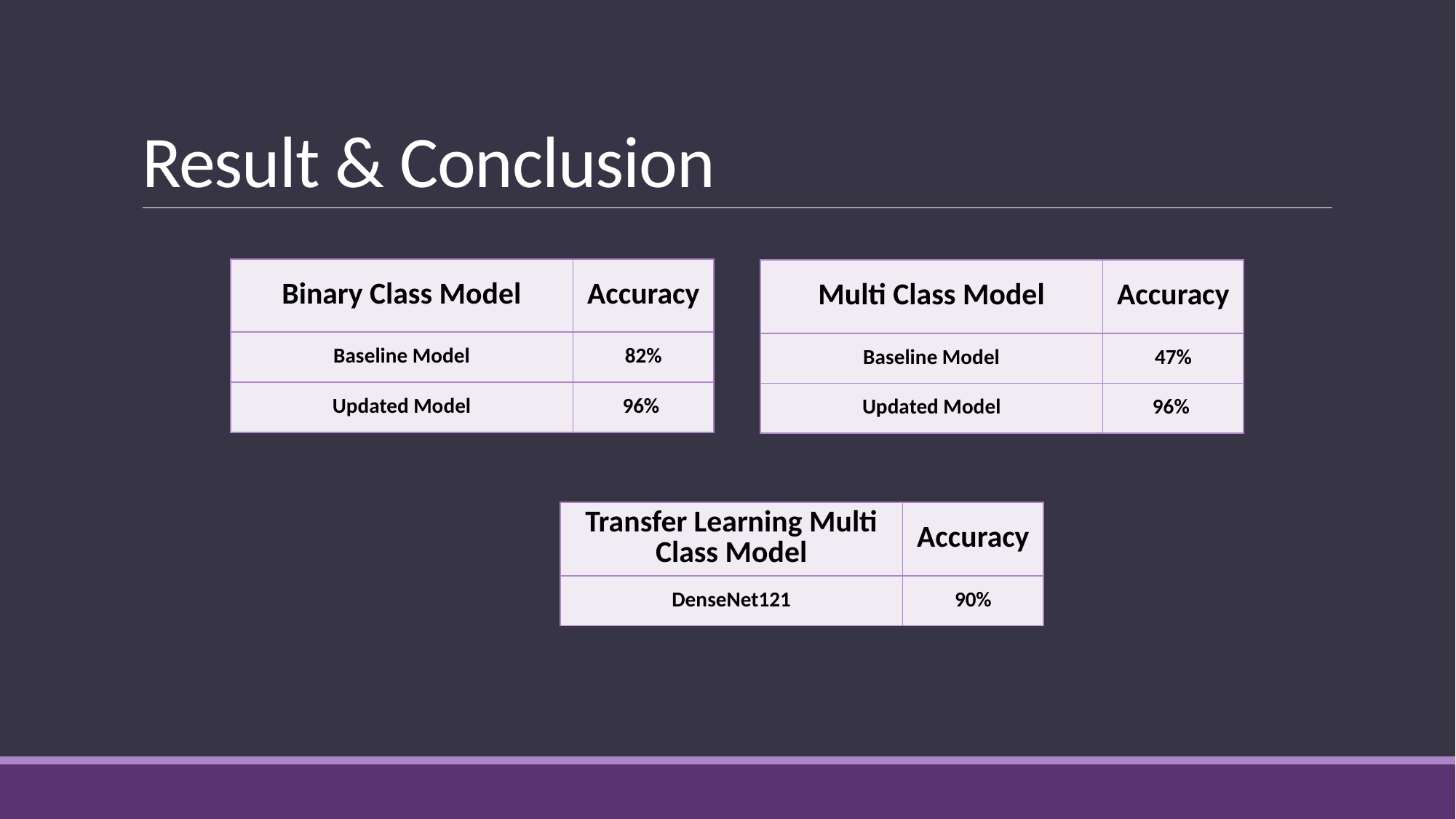

# Result & Conclusion
| Binary Class Model | Accuracy |
| --- | --- |
| Baseline Model | 82% |
| Updated Model | 96% |
| Multi Class Model | Accuracy |
| --- | --- |
| Baseline Model | 47% |
| Updated Model | 96% |
| Transfer Learning Multi Class Model | Accuracy |
| --- | --- |
| DenseNet121 | 90% |